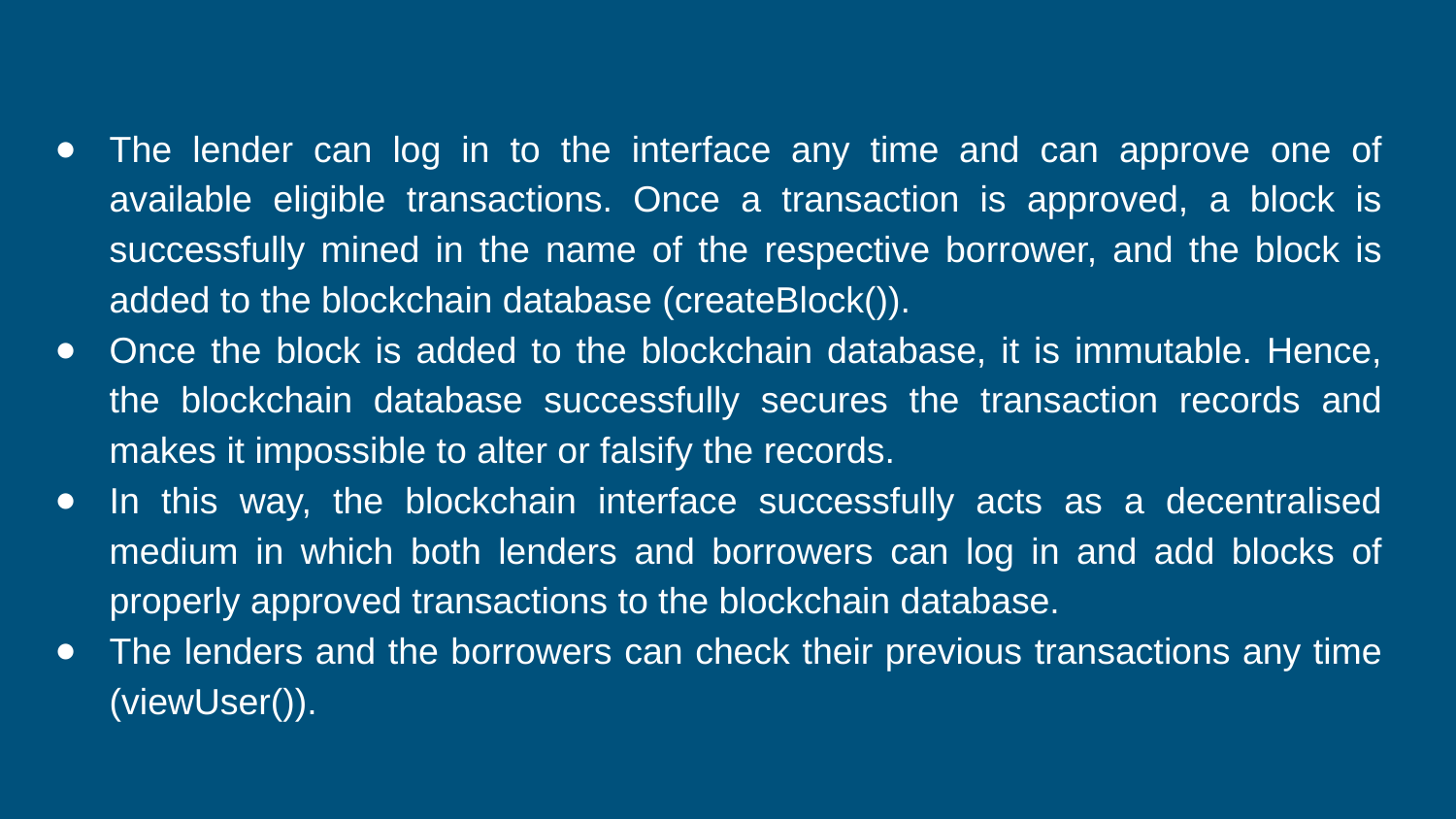

The lender can log in to the interface any time and can approve one of available eligible transactions. Once a transaction is approved, a block is successfully mined in the name of the respective borrower, and the block is added to the blockchain database (createBlock()).
Once the block is added to the blockchain database, it is immutable. Hence, the blockchain database successfully secures the transaction records and makes it impossible to alter or falsify the records.
In this way, the blockchain interface successfully acts as a decentralised medium in which both lenders and borrowers can log in and add blocks of properly approved transactions to the blockchain database.
The lenders and the borrowers can check their previous transactions any time (viewUser()).